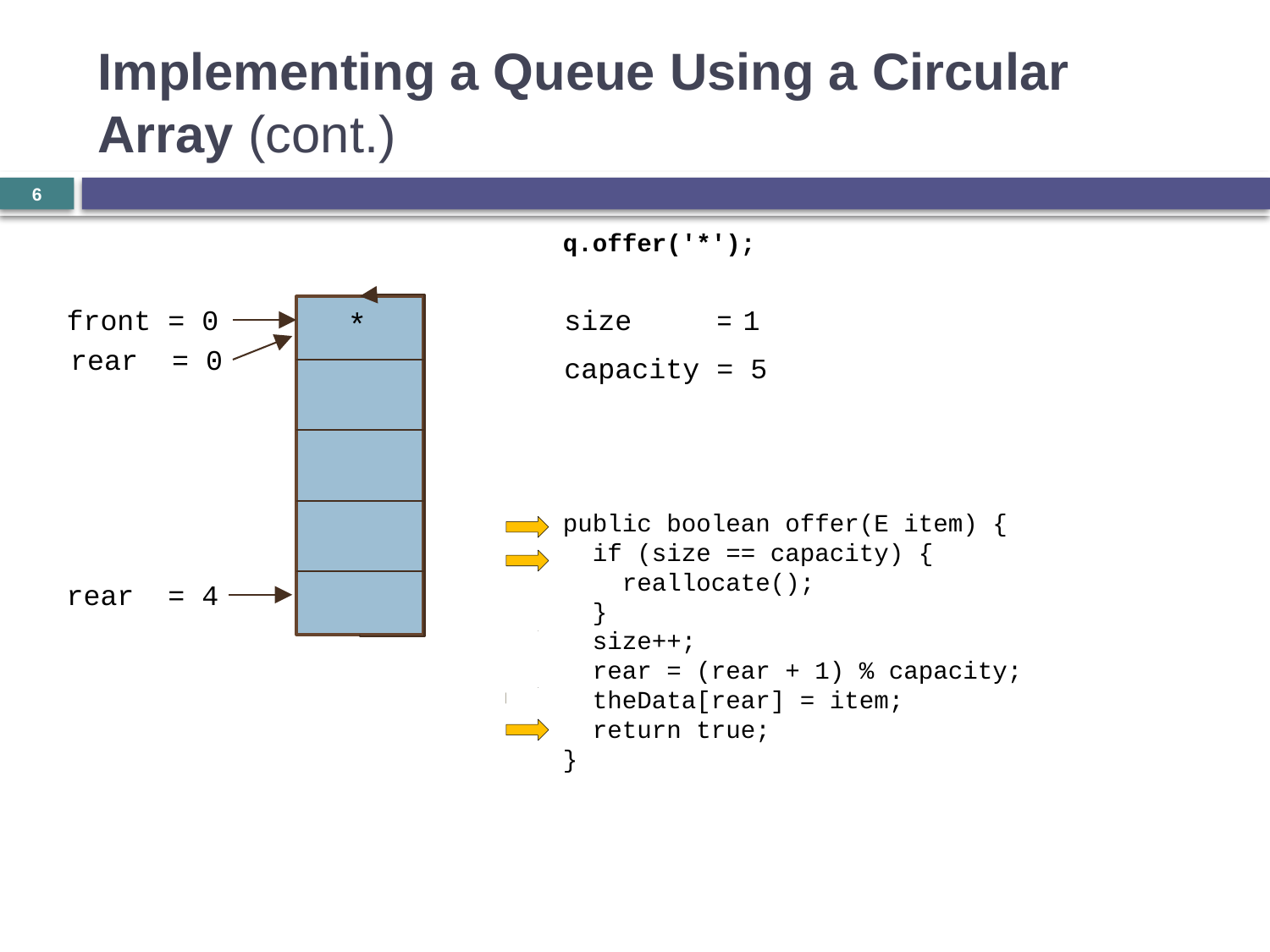

# Implementing a Queue Using a Circular Array (cont.)
6
q.offer('*');

size     = 0
1
front = 0
*
rear  = 0
capacity = 5
public boolean offer(E item) {
  if (size == capacity) {
    reallocate();
  }
  size++;
  rear = (rear + 1) % capacity;
  theData[rear] = item;
  return true;
}

rear  = 4